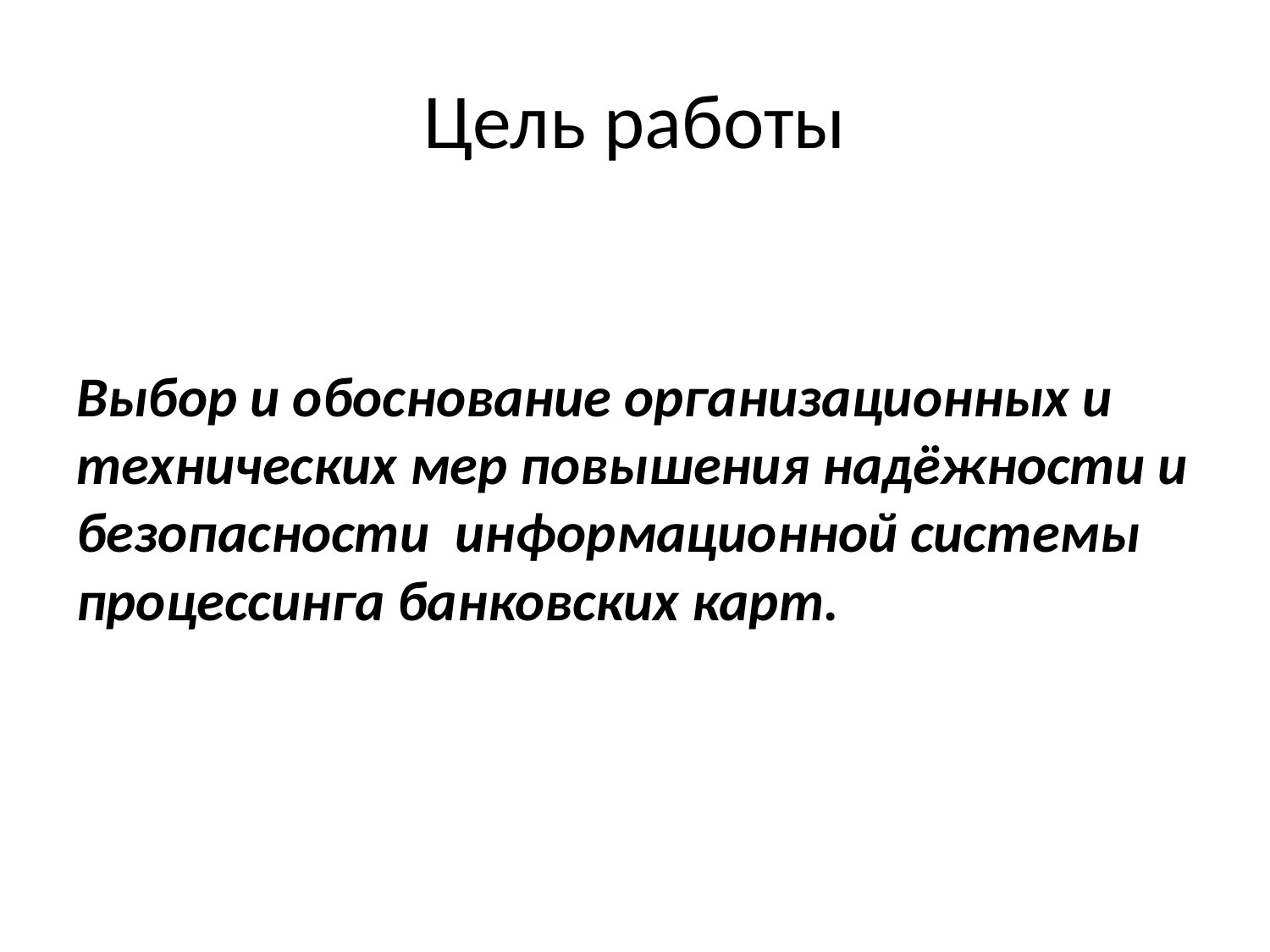

# Цель работы

Выбор и обоснование организационных и технических мер повышения надёжности и безопасности  информационной системы процессинга банковских карт.